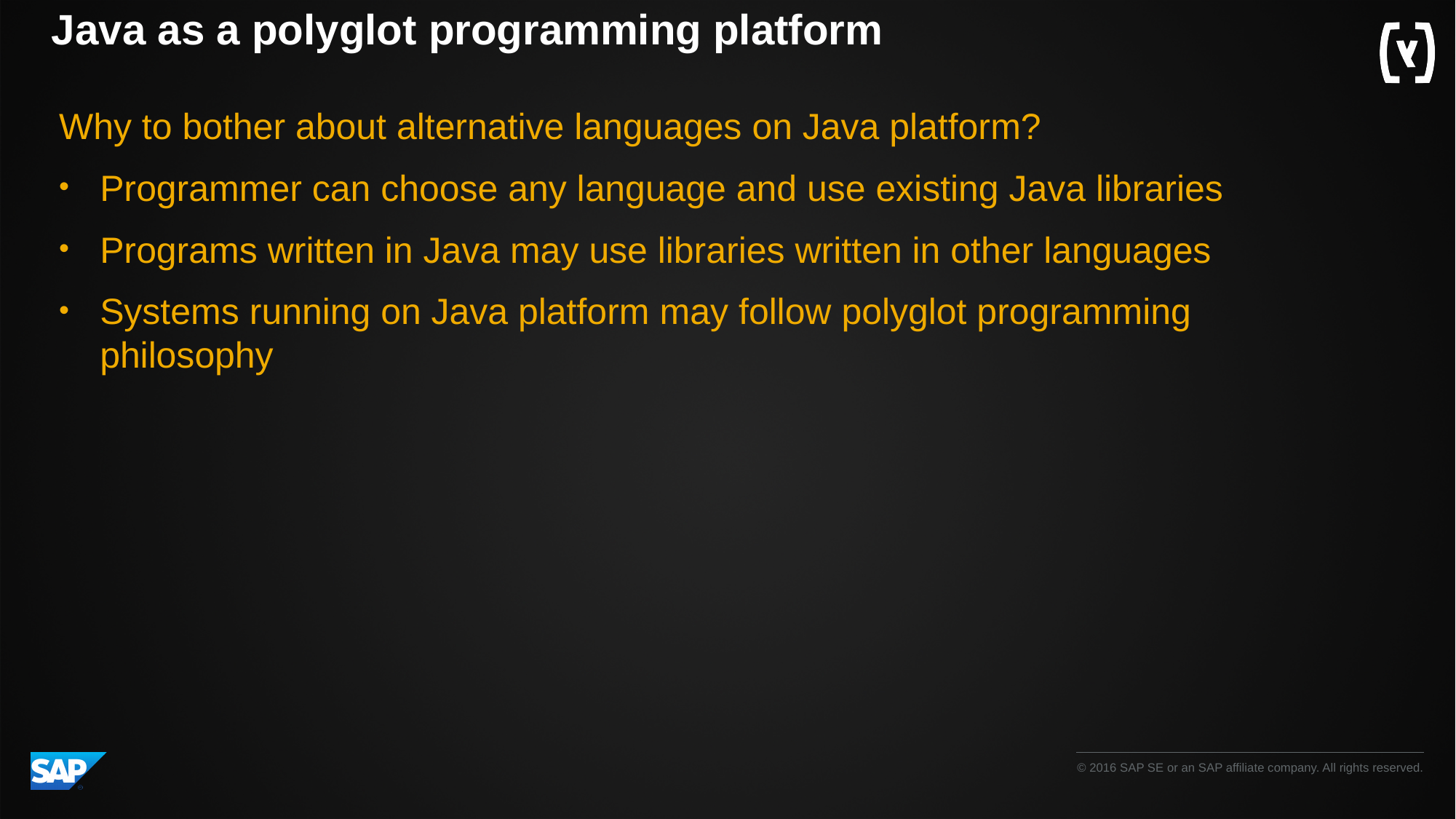

# Java as a polyglot programming platform
Why to bother about alternative languages on Java platform?
Programmer can choose any language and use existing Java libraries
Programs written in Java may use libraries written in other languages
Systems running on Java platform may follow polyglot programming philosophy